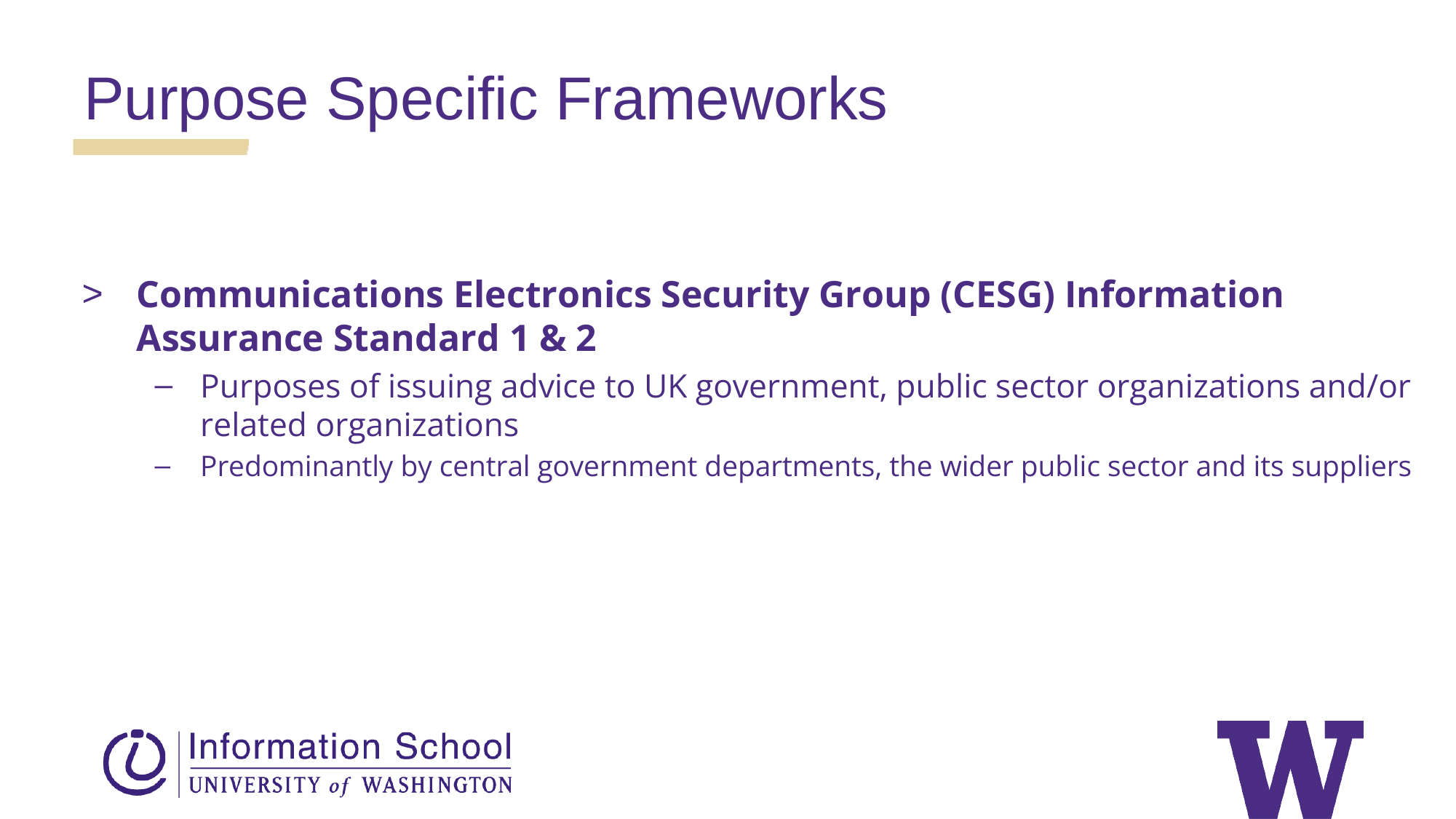

Purpose Specific Frameworks
Communications Electronics Security Group (CESG) Information Assurance Standard 1 & 2
Purposes of issuing advice to UK government, public sector organizations and/or related organizations
Predominantly by central government departments, the wider public sector and its suppliers